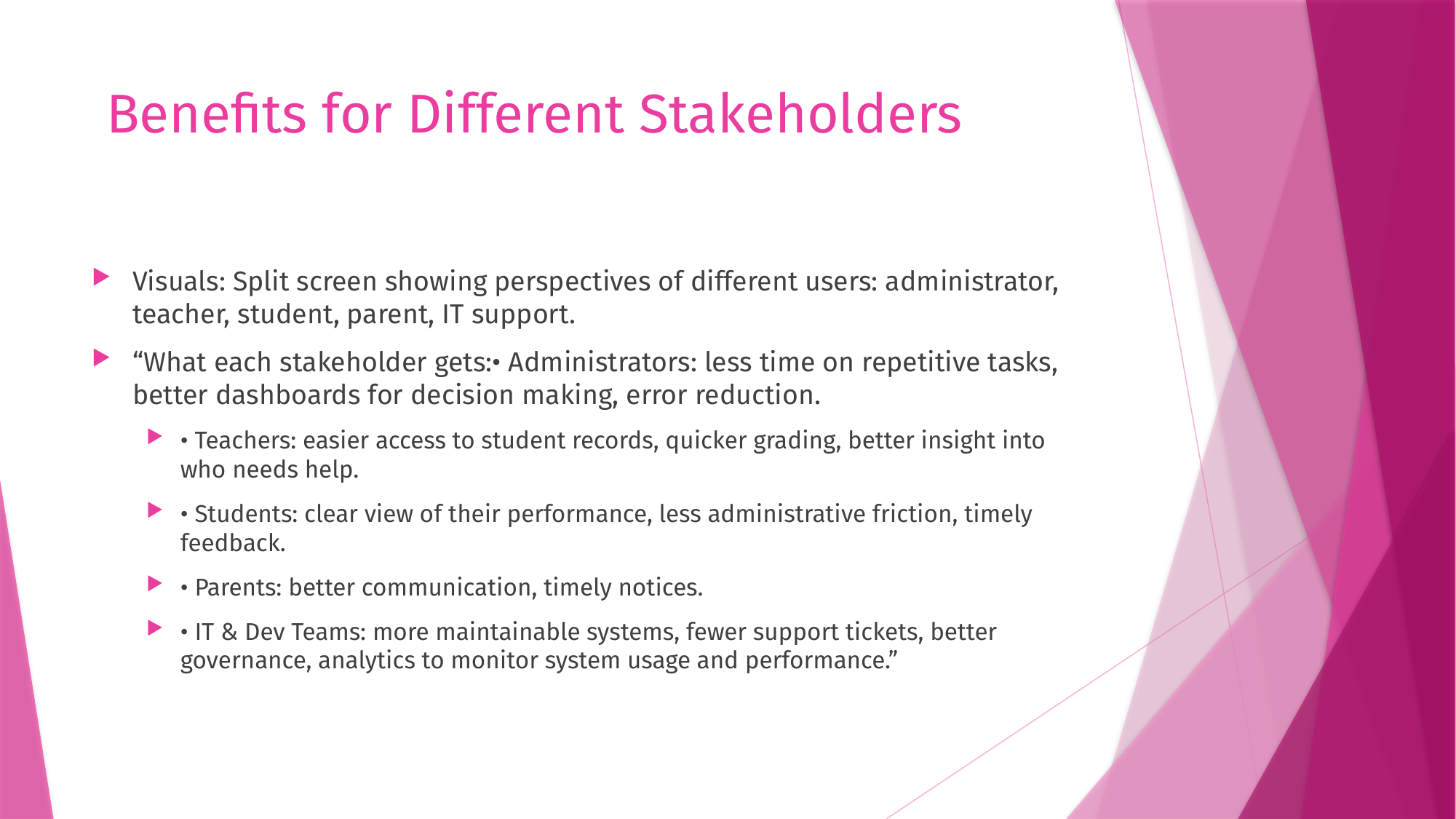

# Benefits for Different Stakeholders
Visuals: Split screen showing perspectives of different users: administrator, teacher, student, parent, IT support.
“What each stakeholder gets:• Administrators: less time on repetitive tasks, better dashboards for decision making, error reduction.
• Teachers: easier access to student records, quicker grading, better insight into who needs help.
• Students: clear view of their performance, less administrative friction, timely feedback.
• Parents: better communication, timely notices.
• IT & Dev Teams: more maintainable systems, fewer support tickets, better governance, analytics to monitor system usage and performance.”